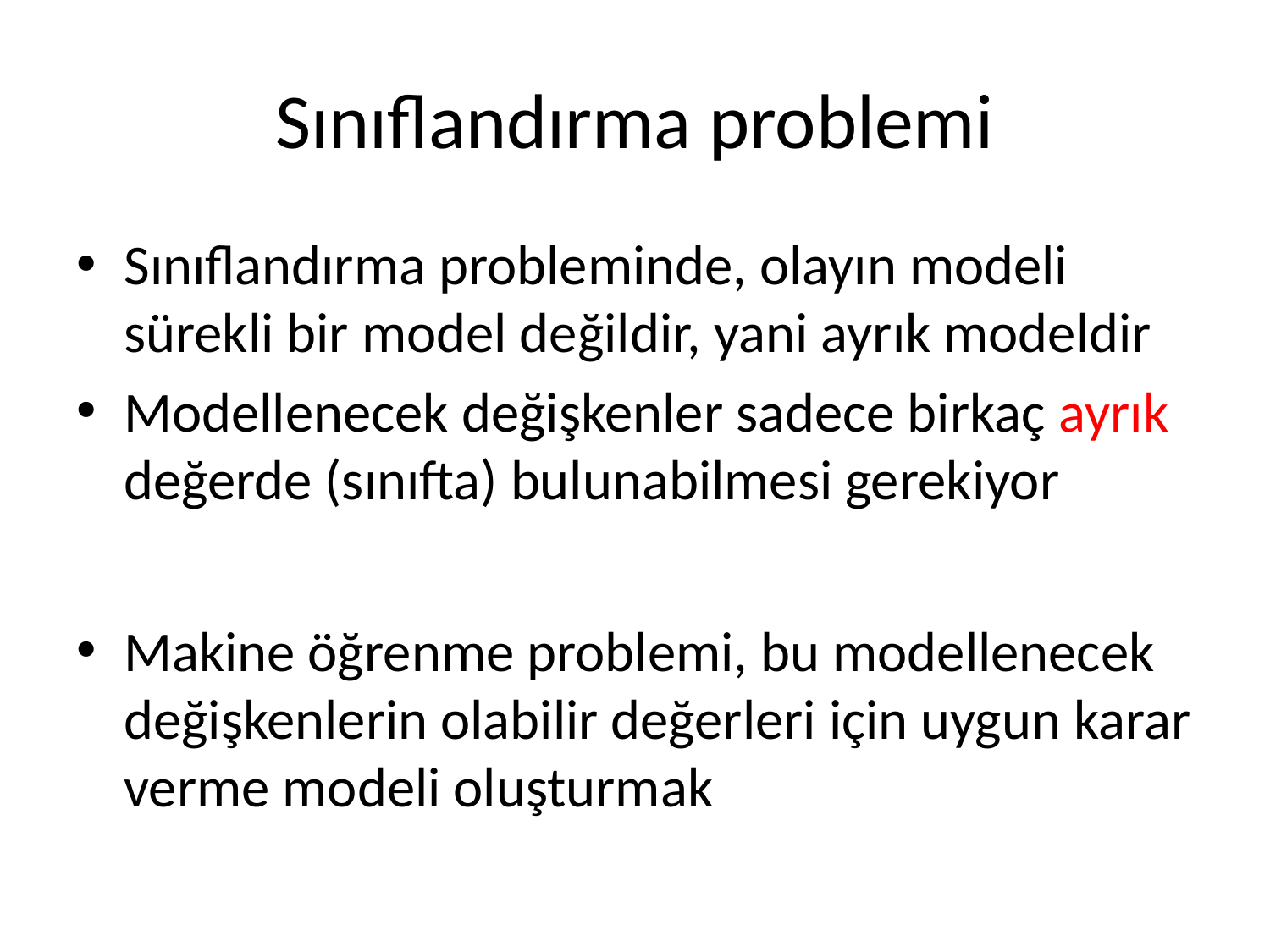

# Sınıflandırma problemi
Sınıflandırma probleminde, olayın modeli sürekli bir model değildir, yani ayrık modeldir
Modellenecek değişkenler sadece birkaç ayrık değerde (sınıfta) bulunabilmesi gerekiyor

Makine öğrenme problemi, bu modellenecek değişkenlerin olabilir değerleri için uygun karar verme modeli oluşturmak